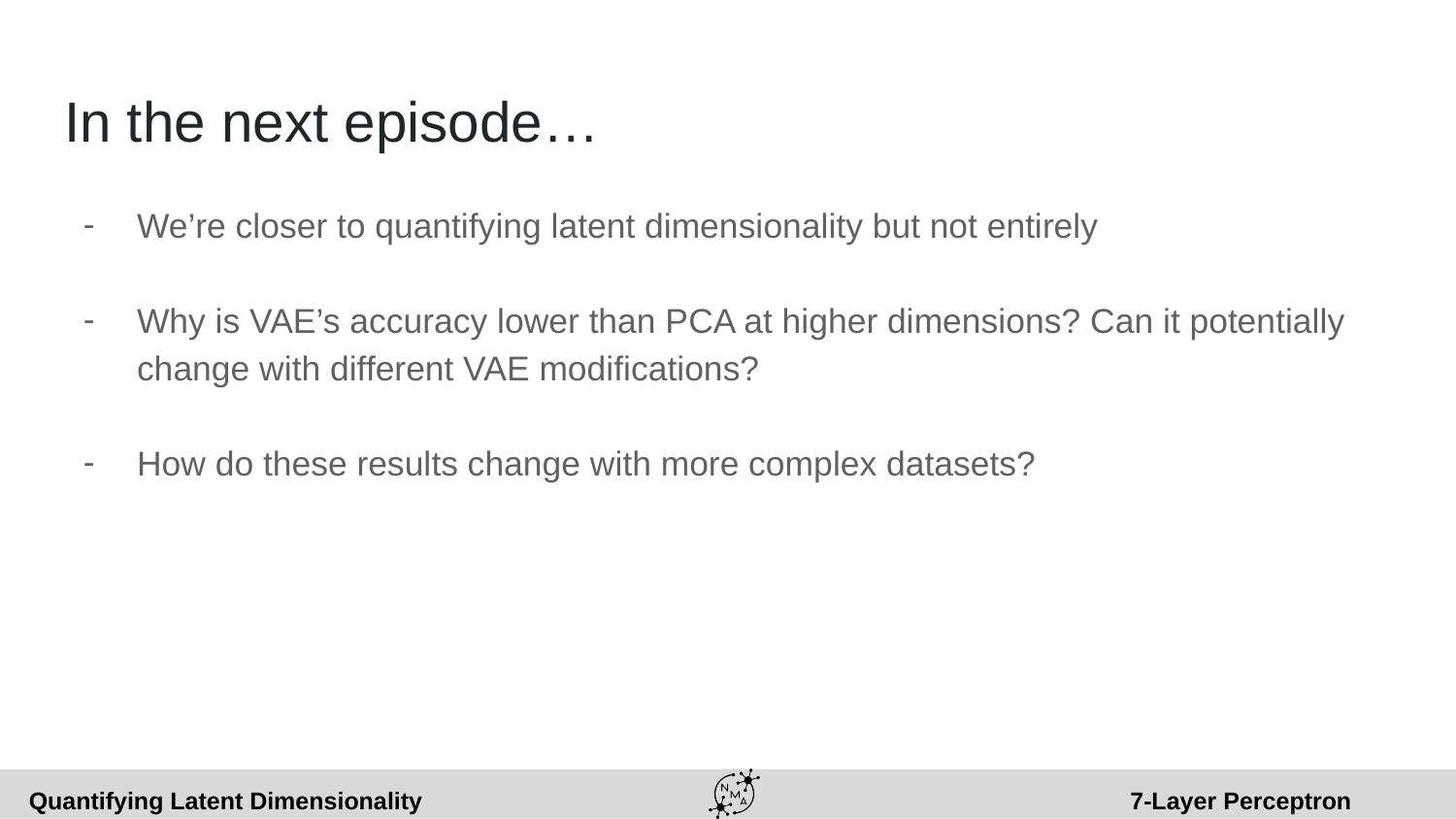

# In the next episode…
We’re closer to quantifying latent dimensionality but not entirely

Why is VAE’s accuracy lower than PCA at higher dimensions? Can it potentially change with different VAE modifications?

How do these results change with more complex datasets?